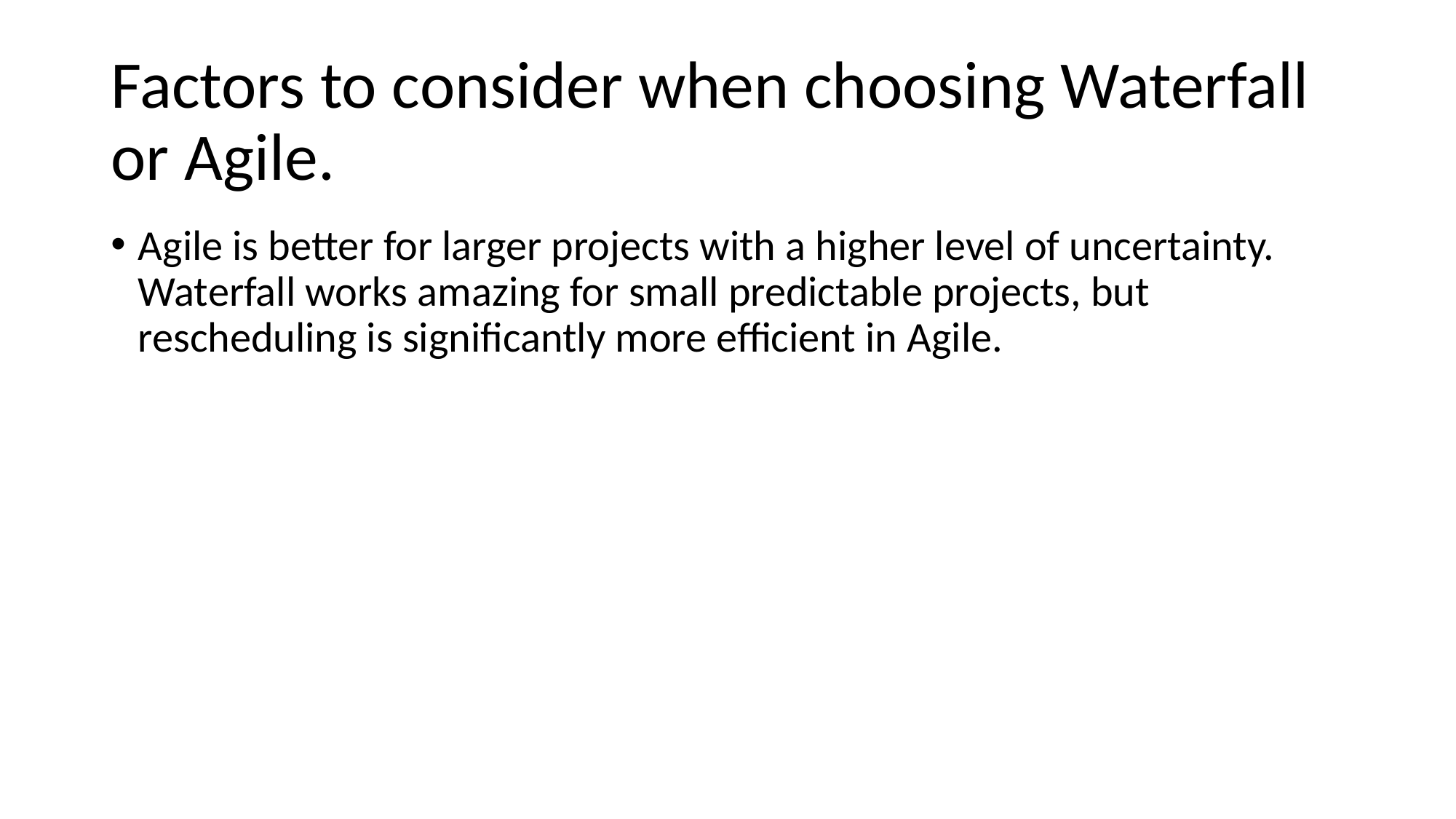

# Factors to consider when choosing Waterfall or Agile.
Agile is better for larger projects with a higher level of uncertainty. Waterfall works amazing for small predictable projects, but rescheduling is significantly more efficient in Agile.